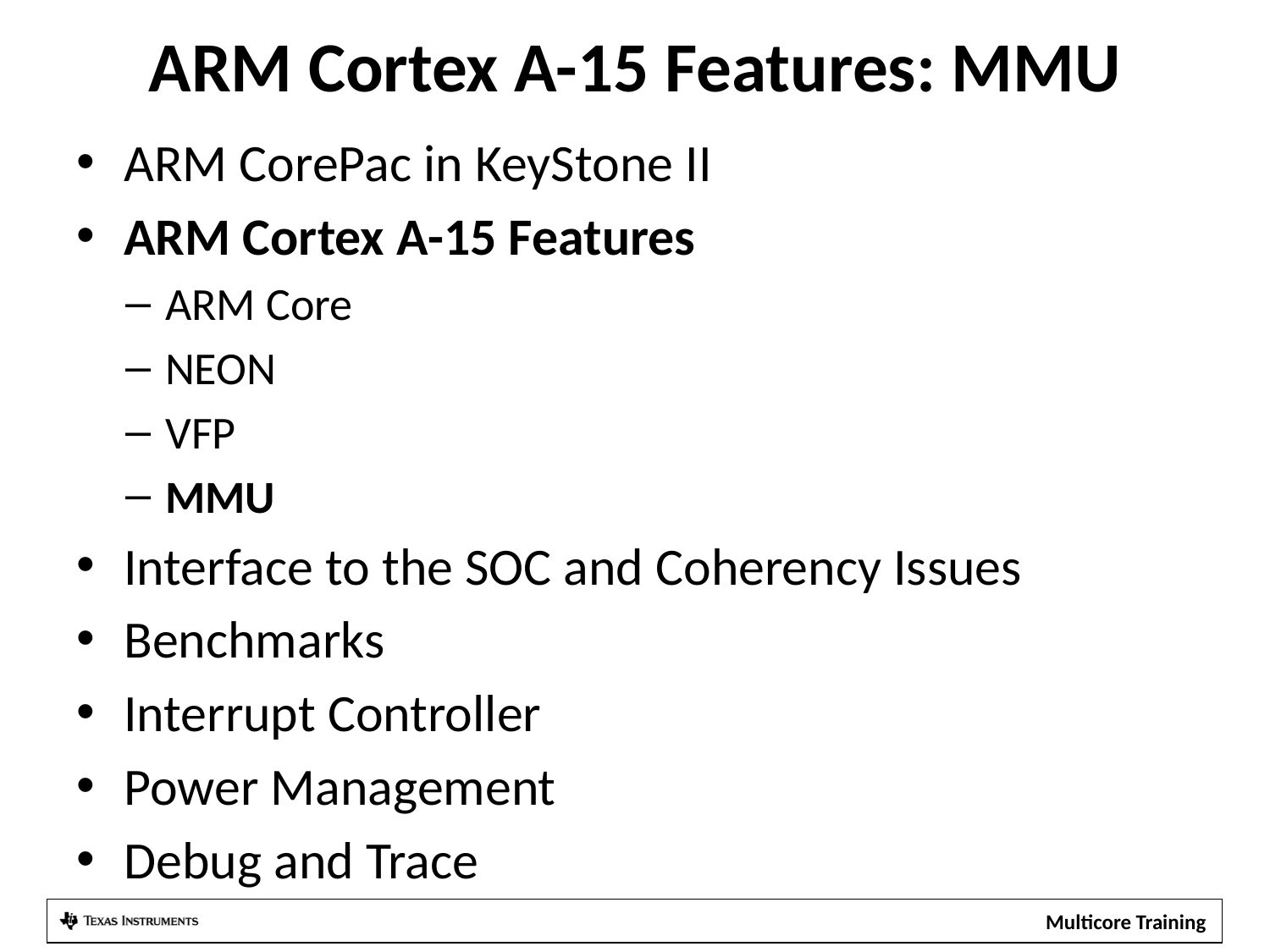

# ARM Cortex A-15 Features: MMU
ARM CorePac in KeyStone II
ARM Cortex A-15 Features
ARM Core
NEON
VFP
MMU
Interface to the SOC and Coherency Issues
Benchmarks
Interrupt Controller
Power Management
Debug and Trace